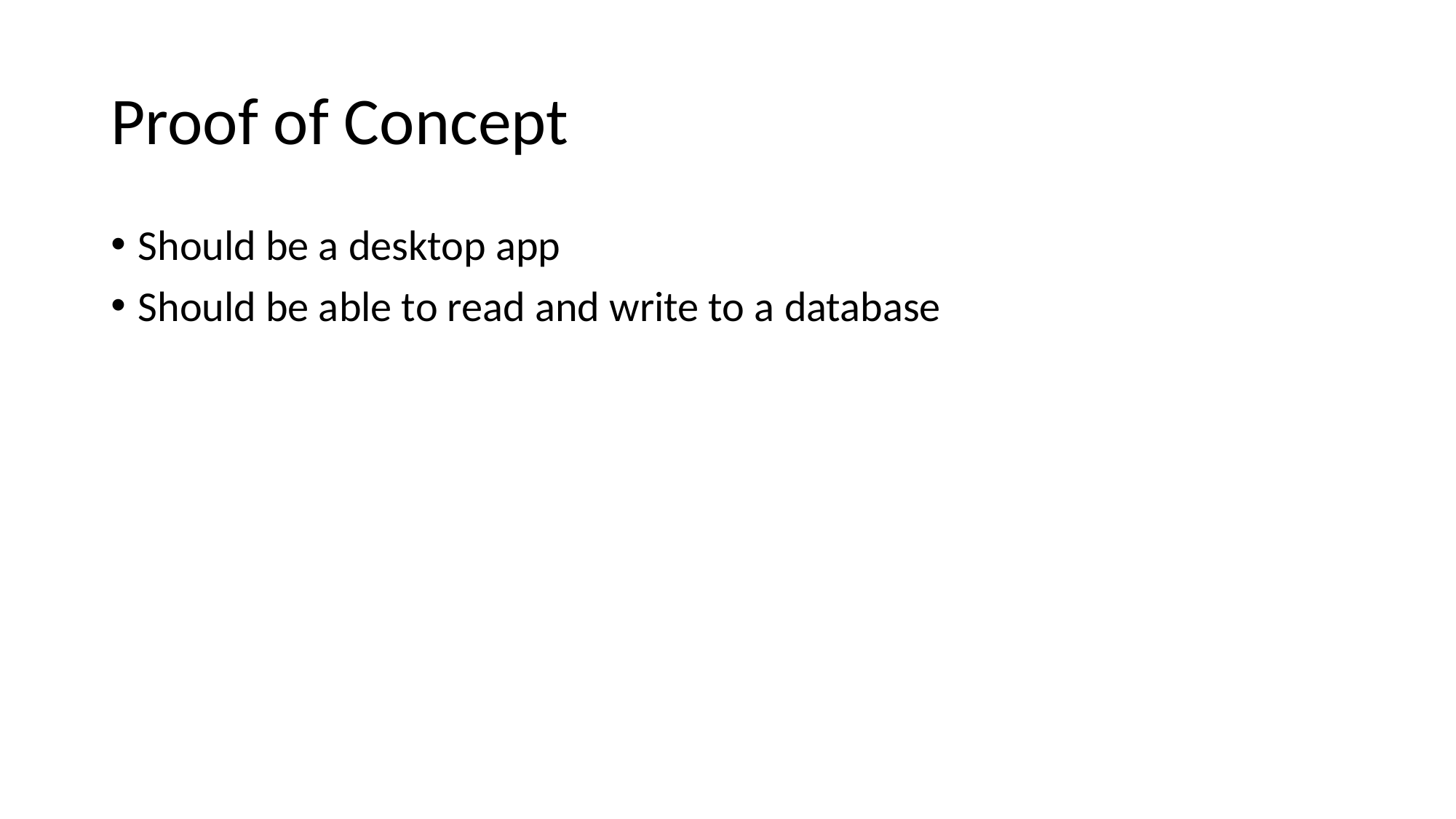

# Proof of Concept
Should be a desktop app
Should be able to read and write to a database